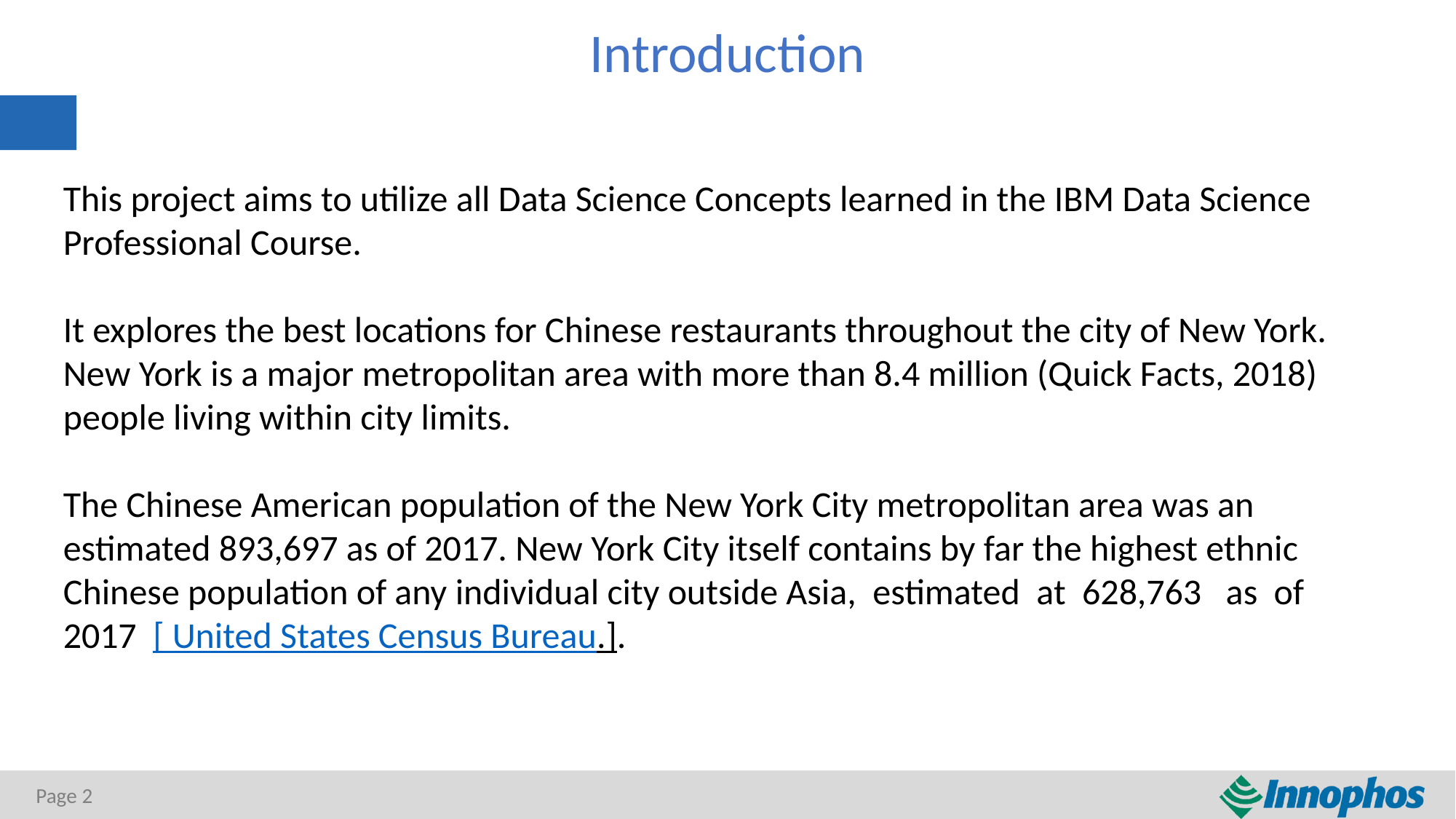

# Introduction
This project aims to utilize all Data Science Concepts learned in the IBM Data Science Professional Course.

It explores the best locations for Chinese restaurants throughout the city of New York. New York is a major metropolitan area with more than 8.4 million (Quick Facts, 2018) people living within city limits.

The Chinese American population of the New York City metropolitan area was an estimated 893,697 as of 2017. New York City itself contains by far the highest ethnic Chinese population of any individual city outside Asia,  estimated  at  628,763   as  of        2017  [ United States Census Bureau.].